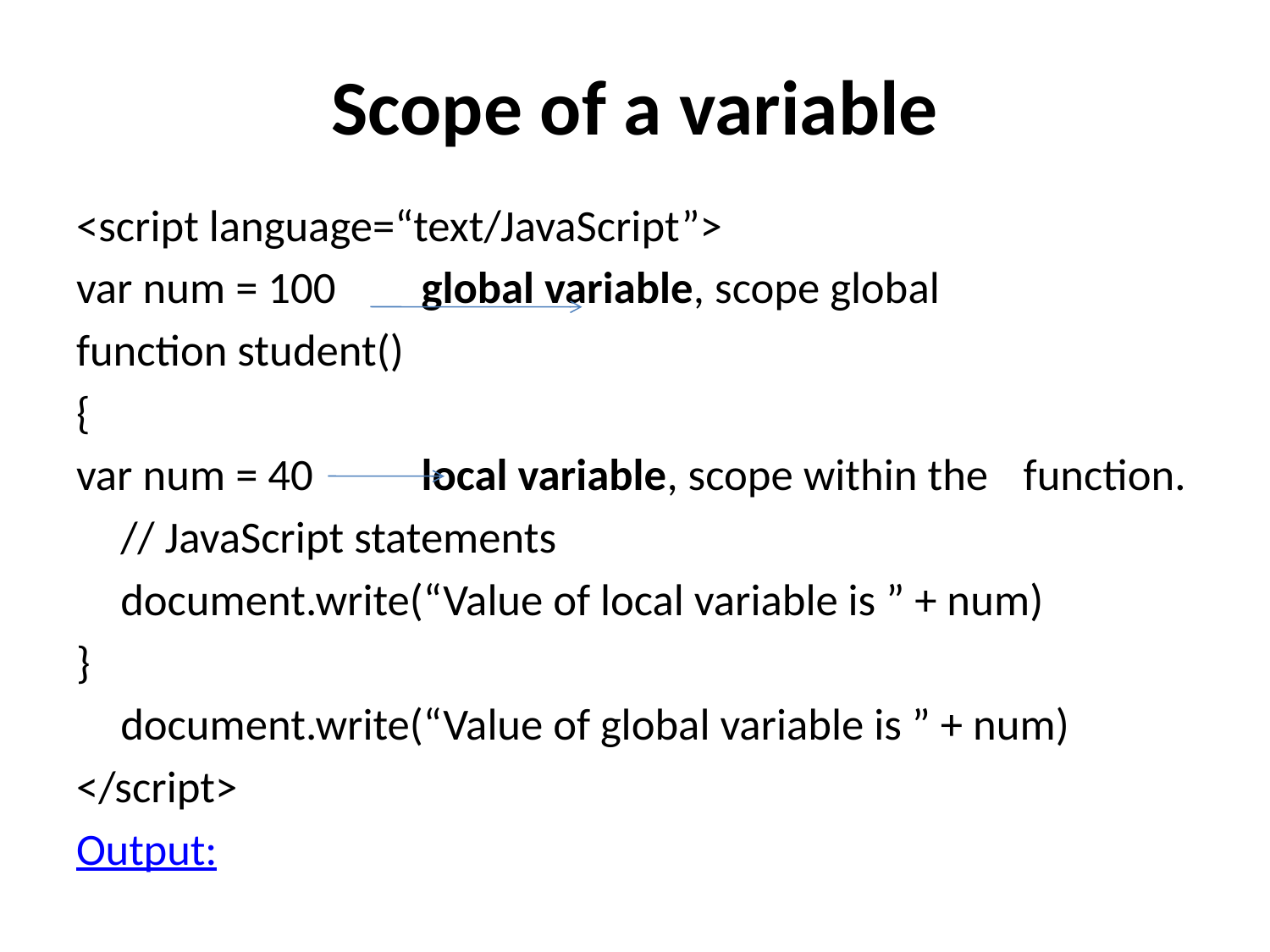

# Scope of a variable
<script language=“text/JavaScript”>
var num = 100 		global variable, scope global
function student()
{
var num = 40 	local variable, scope within the 				function.
	// JavaScript statements
	document.write(“Value of local variable is ” + num)
}
	document.write(“Value of global variable is ” + num)
</script>
Output: